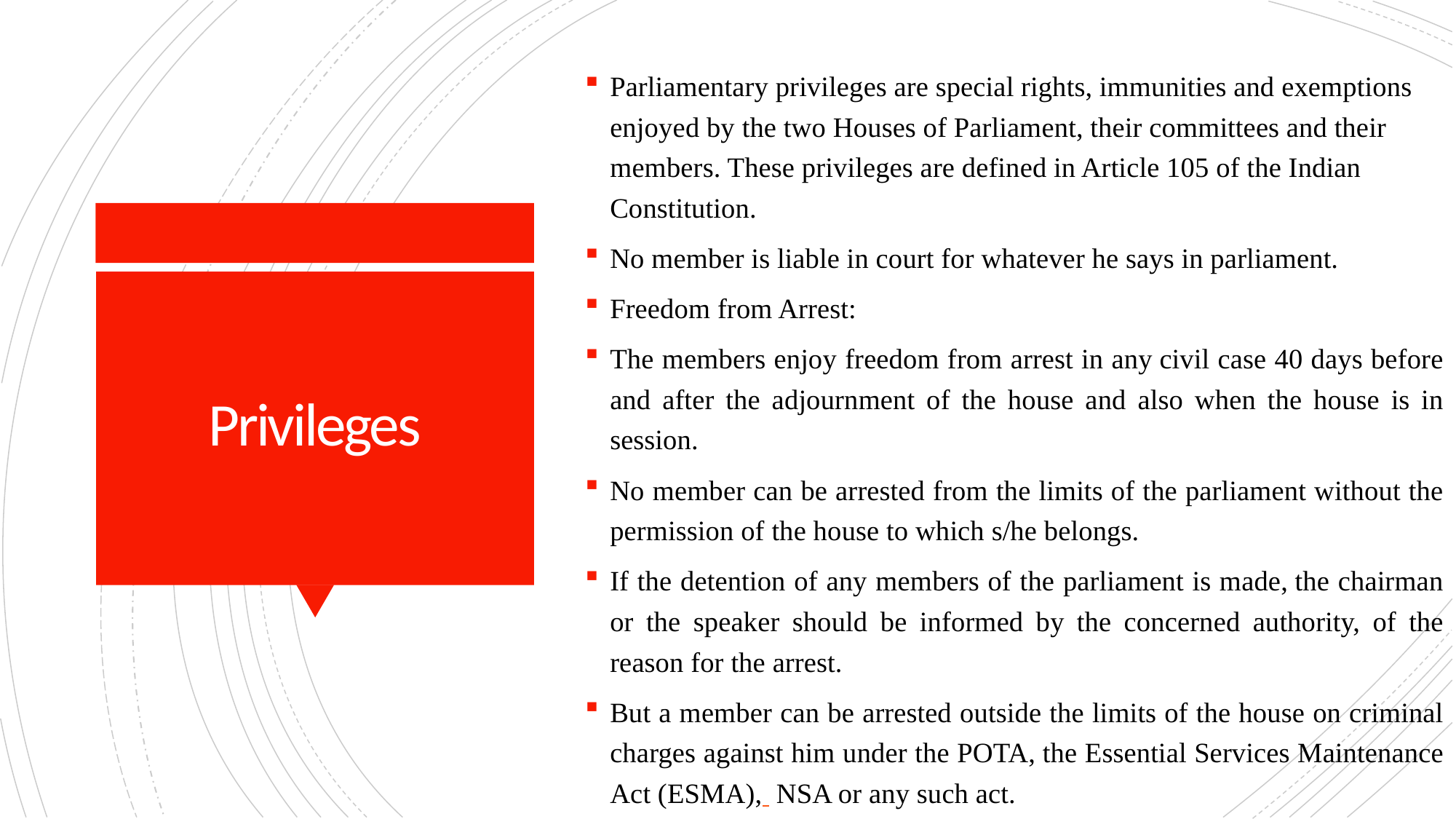

Parliamentary privileges are special rights, immunities and exemptions enjoyed by the two Houses of Parliament, their committees and their members. These privileges are defined in Article 105 of the Indian Constitution.
No member is liable in court for whatever he says in parliament.
Freedom from Arrest:
The members enjoy freedom from arrest in any civil case 40 days before and after the adjournment of the house and also when the house is in session.
No member can be arrested from the limits of the parliament without the permission of the house to which s/he belongs.
If the detention of any members of the parliament is made, the chairman or the speaker should be informed by the concerned authority, of the reason for the arrest.
But a member can be arrested outside the limits of the house on criminal charges against him under the POTA, the Essential Services Maintenance Act (ESMA),  NSA or any such act.

# Privileges